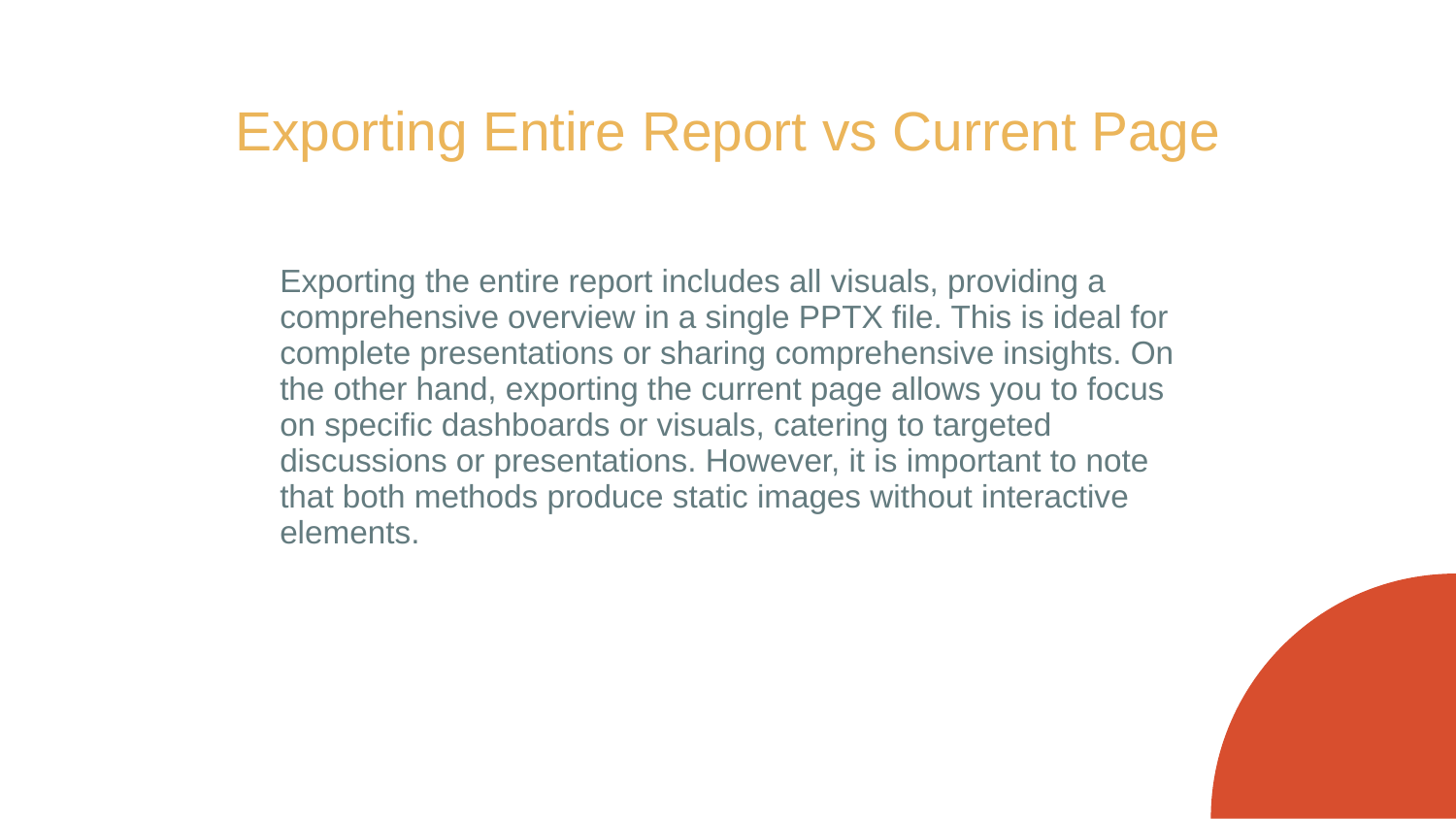

# Exporting Entire Report vs Current Page
Exporting the entire report includes all visuals, providing a comprehensive overview in a single PPTX file. This is ideal for complete presentations or sharing comprehensive insights. On the other hand, exporting the current page allows you to focus on specific dashboards or visuals, catering to targeted discussions or presentations. However, it is important to note that both methods produce static images without interactive elements.